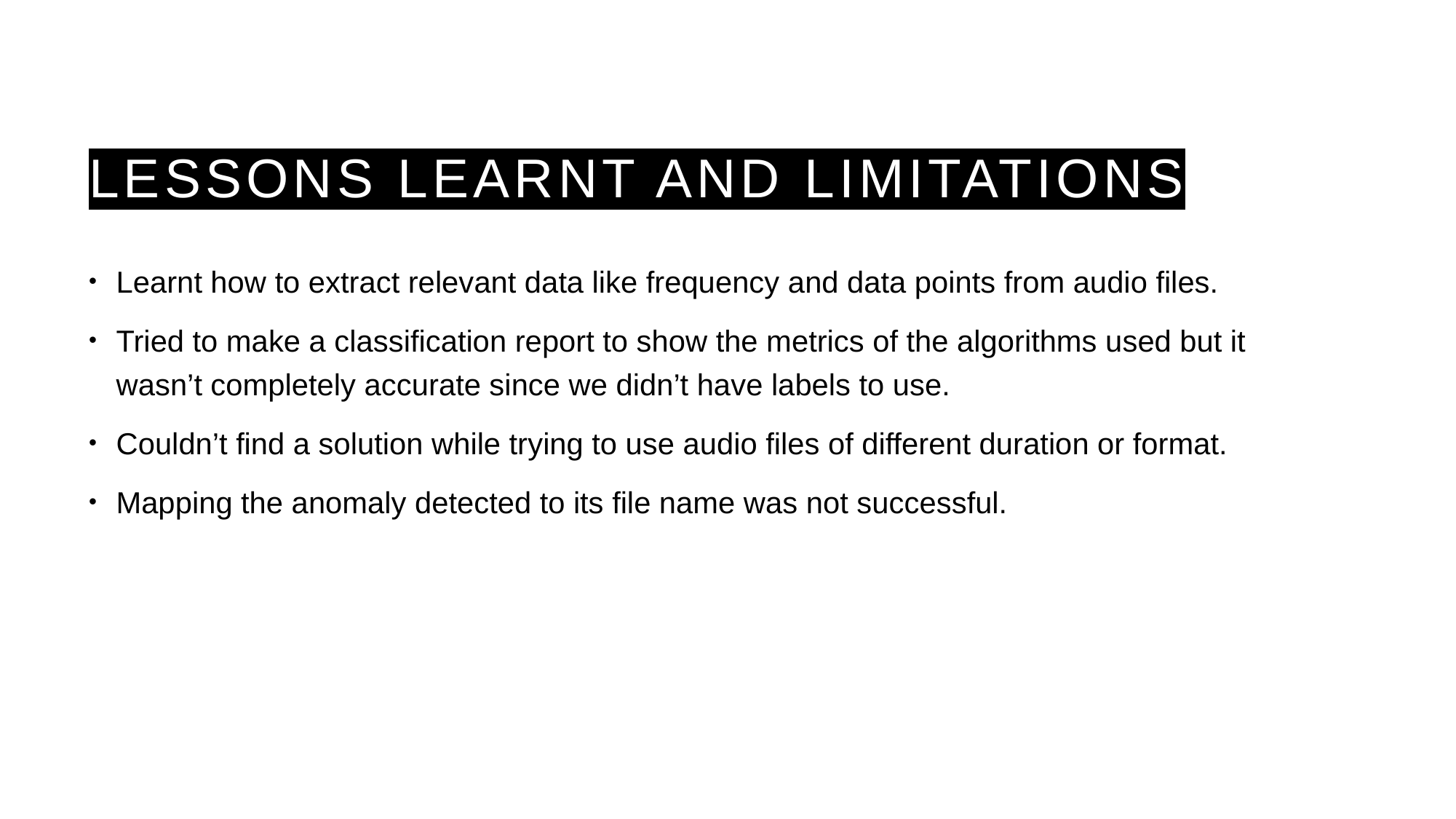

# lessons learnt AND LIMITATIONS
Learnt how to extract relevant data like frequency and data points from audio files.
Tried to make a classification report to show the metrics of the algorithms used but it wasn’t completely accurate since we didn’t have labels to use.
Couldn’t find a solution while trying to use audio files of different duration or format.
Mapping the anomaly detected to its file name was not successful.